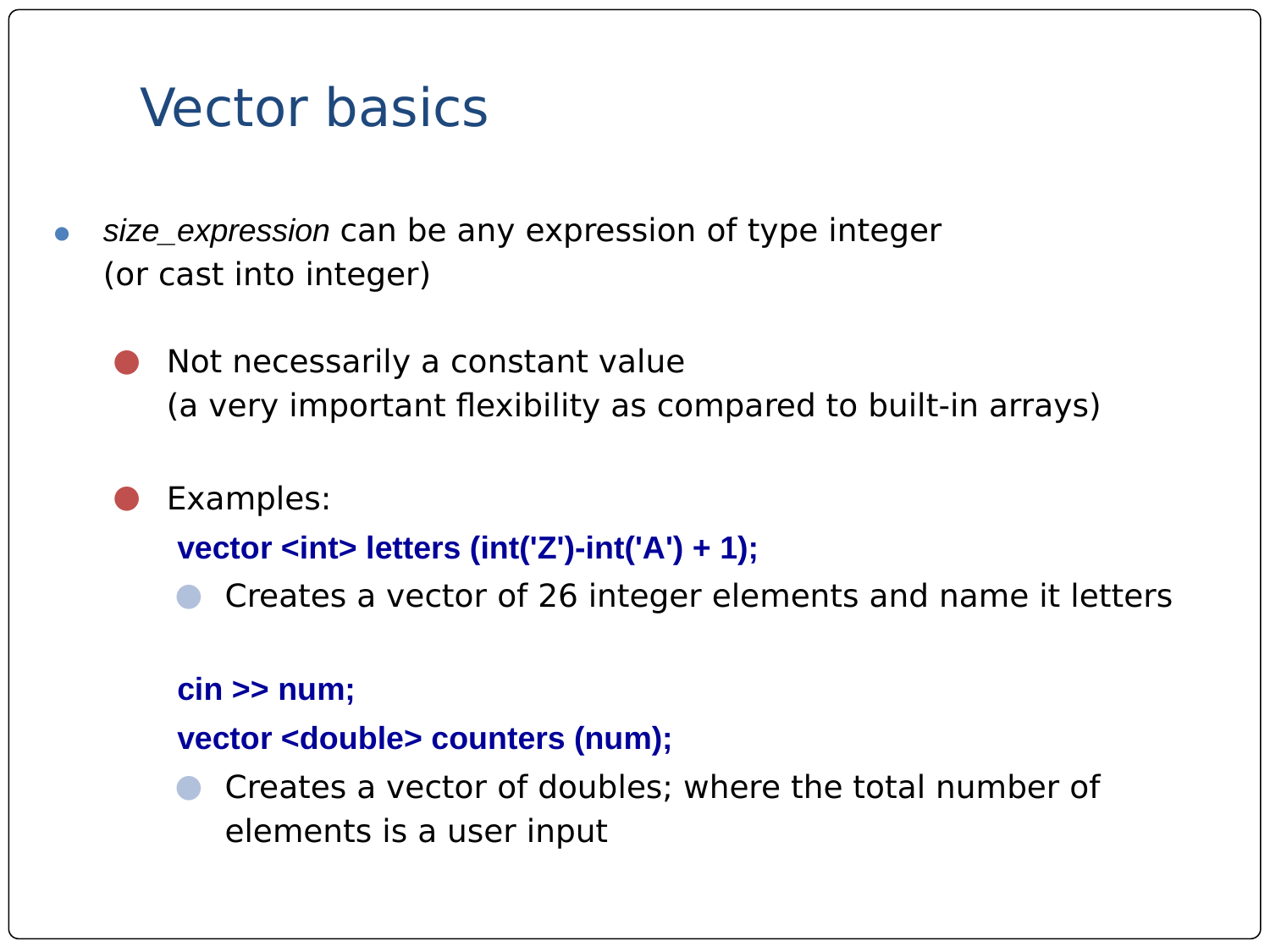

# Vector basics
size_expression can be any expression of type integer
(or cast into integer)
Not necessarily a constant value
(a very important flexibility as compared to built-in arrays)
Examples:
vector <int> letters (int('Z')-int('A') + 1);
Creates a vector of 26 integer elements and name it letters
cin >> num;
vector <double> counters (num);
Creates a vector of doubles; where the total number of elements is a user input